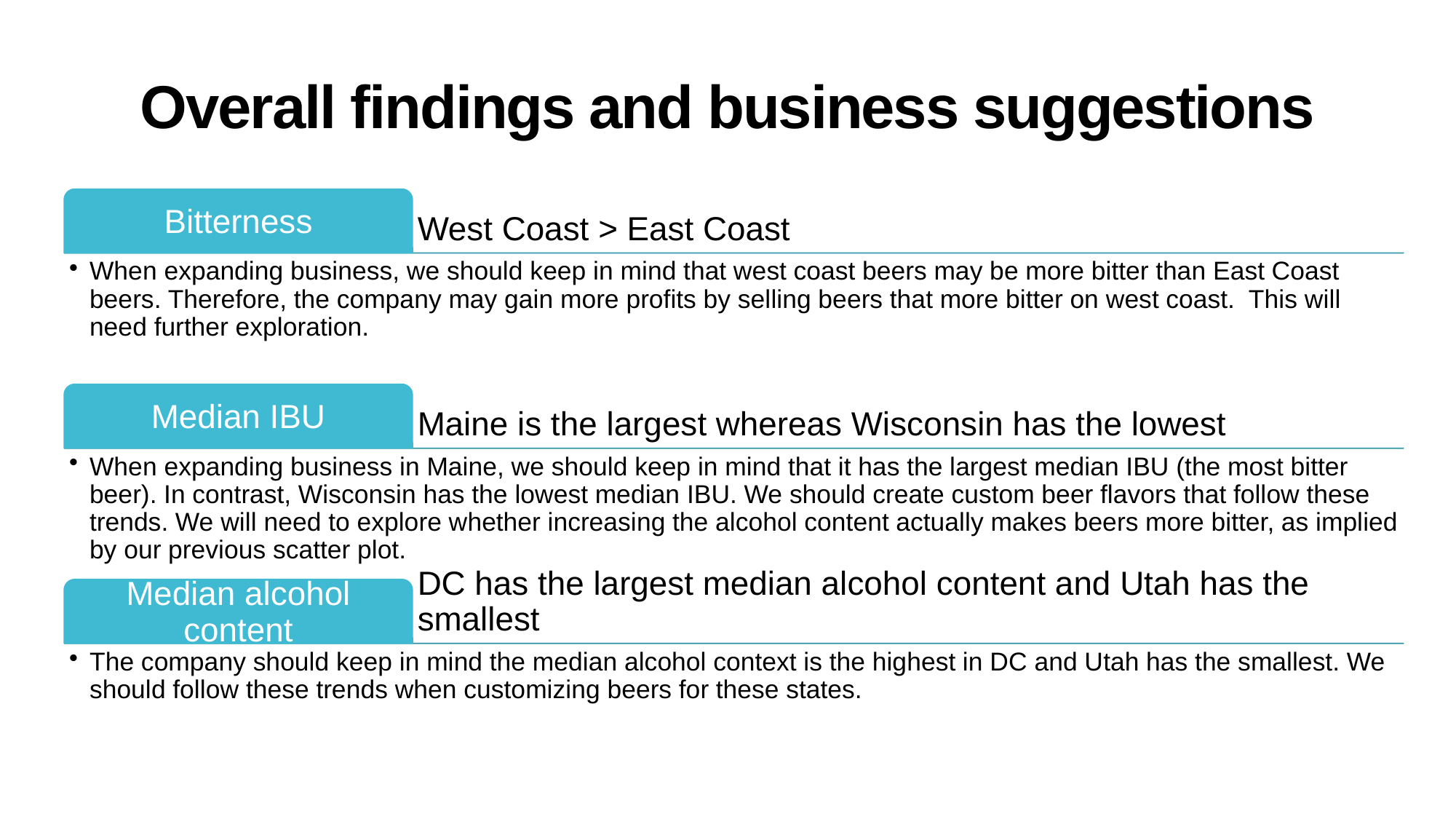

Overall findings and business suggestions
West Coast > East Coast
Bitterness
When expanding business, we should keep in mind that west coast beers may be more bitter than East Coast beers. Therefore, the company may gain more profits by selling beers that more bitter on west coast.  This will need further exploration.
Maine is the largest whereas Wisconsin has the lowest
Median IBU
When expanding business in Maine, we should keep in mind that it has the largest median IBU (the most bitter beer). In contrast, Wisconsin has the lowest median IBU. We should create custom beer flavors that follow these trends. We will need to explore whether increasing the alcohol content actually makes beers more bitter, as implied by our previous scatter plot.
DC has the largest median alcohol content and Utah has the smallest
Median alcohol content
The company should keep in mind the median alcohol context is the highest in DC and Utah has the smallest. We should follow these trends when customizing beers for these states.